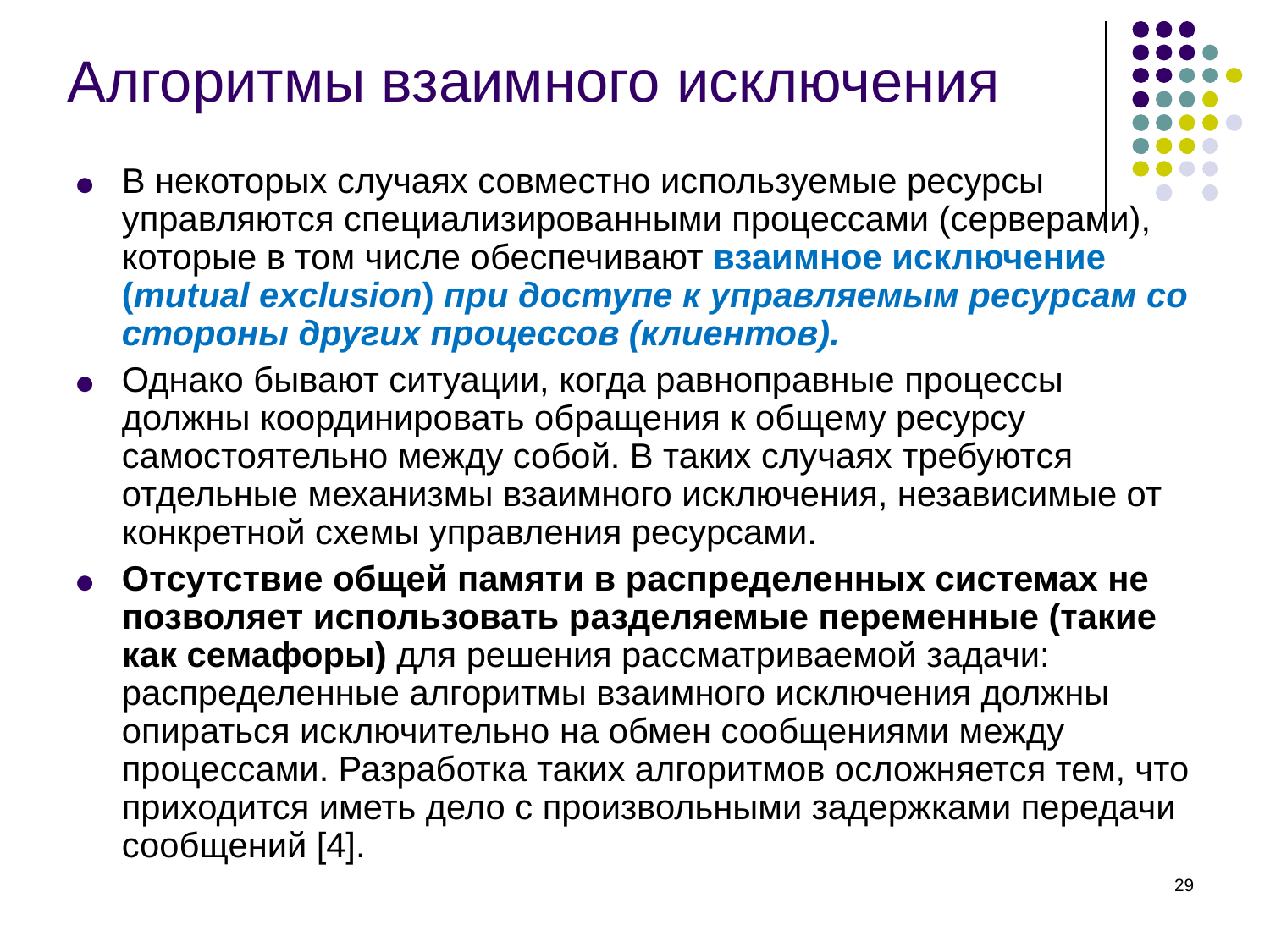

# Алгоритмы взаимного исключения
В некоторых случаях совместно используемые ресурсы управляются специализированными процессами (серверами), которые в том числе обеспечивают взаимное исключение (mutual exclusion) при доступе к управляемым ресурсам со стороны других процессов (клиентов).
Однако бывают ситуации, когда равноправные процессы должны координировать обращения к общему ресурсу самостоятельно между собой. В таких случаях требуются
отдельные механизмы взаимного исключения, независимые от конкретной схемы управления ресурсами.
Отсутствие общей памяти в распределенных системах не позволяет использовать разделяемые переменные (такие как семафоры) для решения рассматриваемой задачи: распределенные алгоритмы взаимного исключения должны опираться исключительно на обмен сообщениями между процессами. Разработка таких алгоритмов осложняется тем, что приходится иметь дело с произвольными задержками передачи сообщений [4].
29